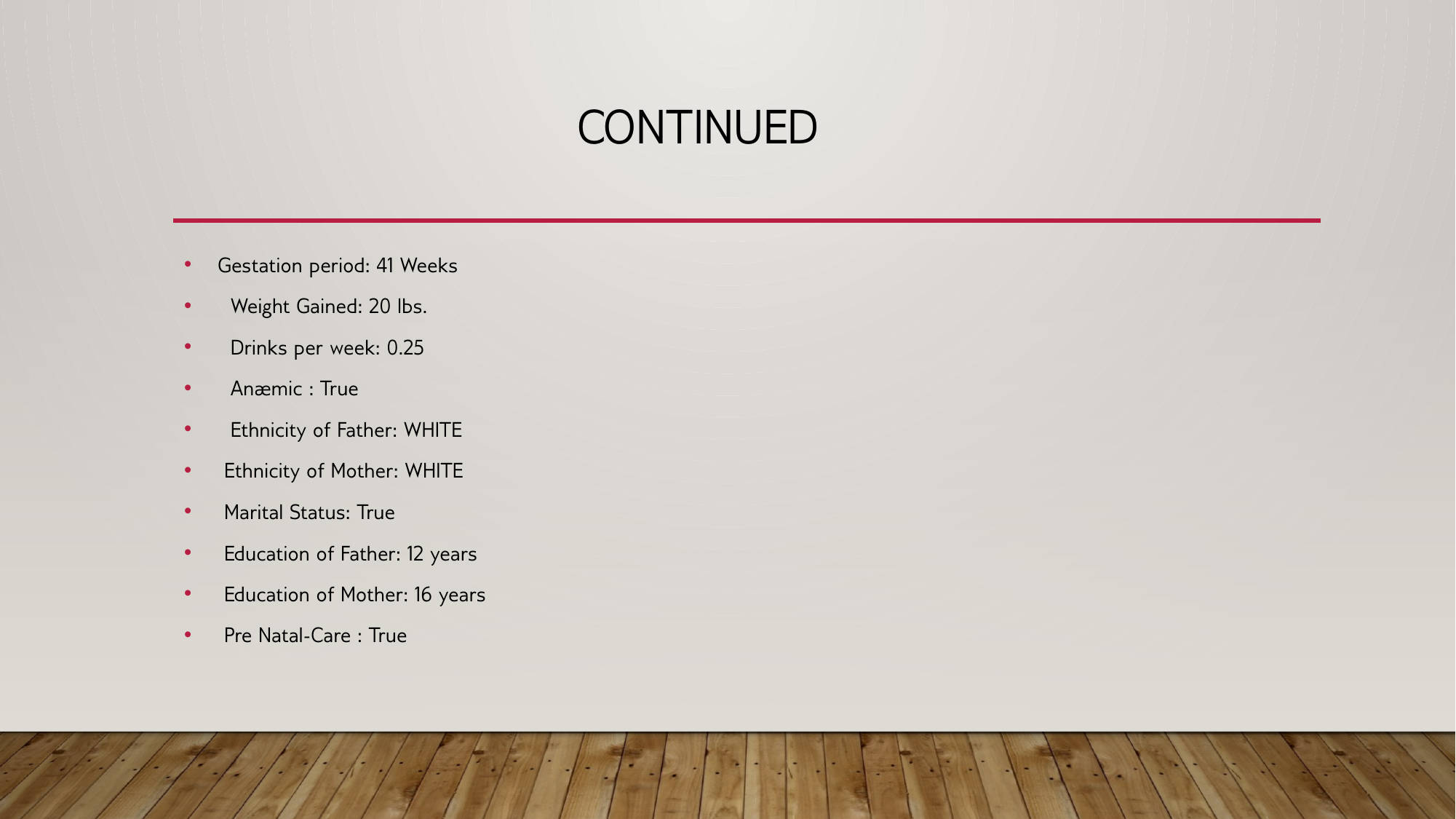

# CONTINUED
 Gestation period: 41 Weeks
   Weight Gained: 20 lbs.
   Drinks per week: 0.25
   Anaemic : True
   Ethnicity of Father: WHITE
  Ethnicity of Mother: WHITE
  Marital Status: True
  Education of Father: 12 years
  Education of Mother: 16 years
  Pre Natal-Care : True